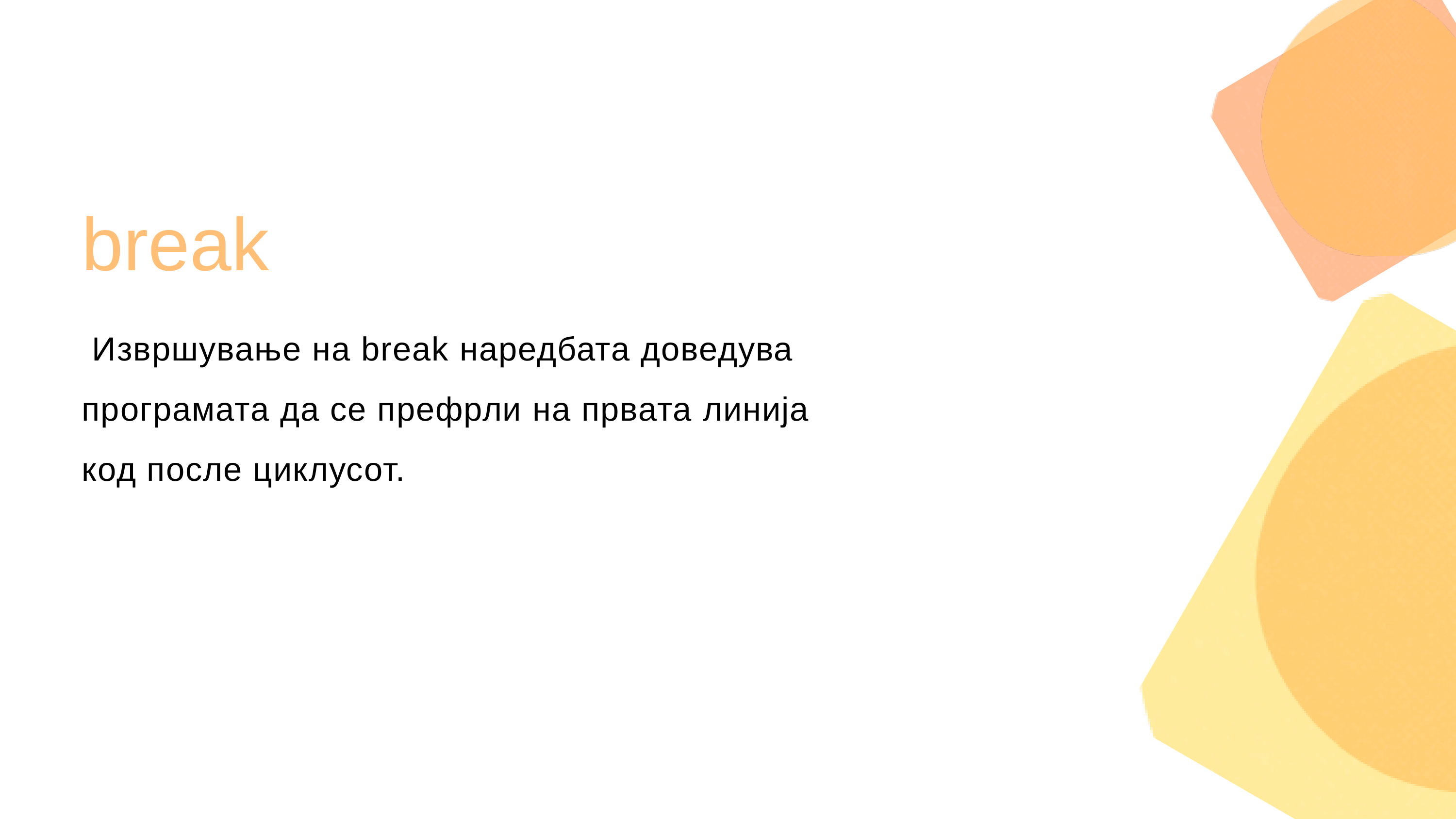

break
 Извршување на break наредбата доведува програмата да се префрли на првата линија код после циклусот.